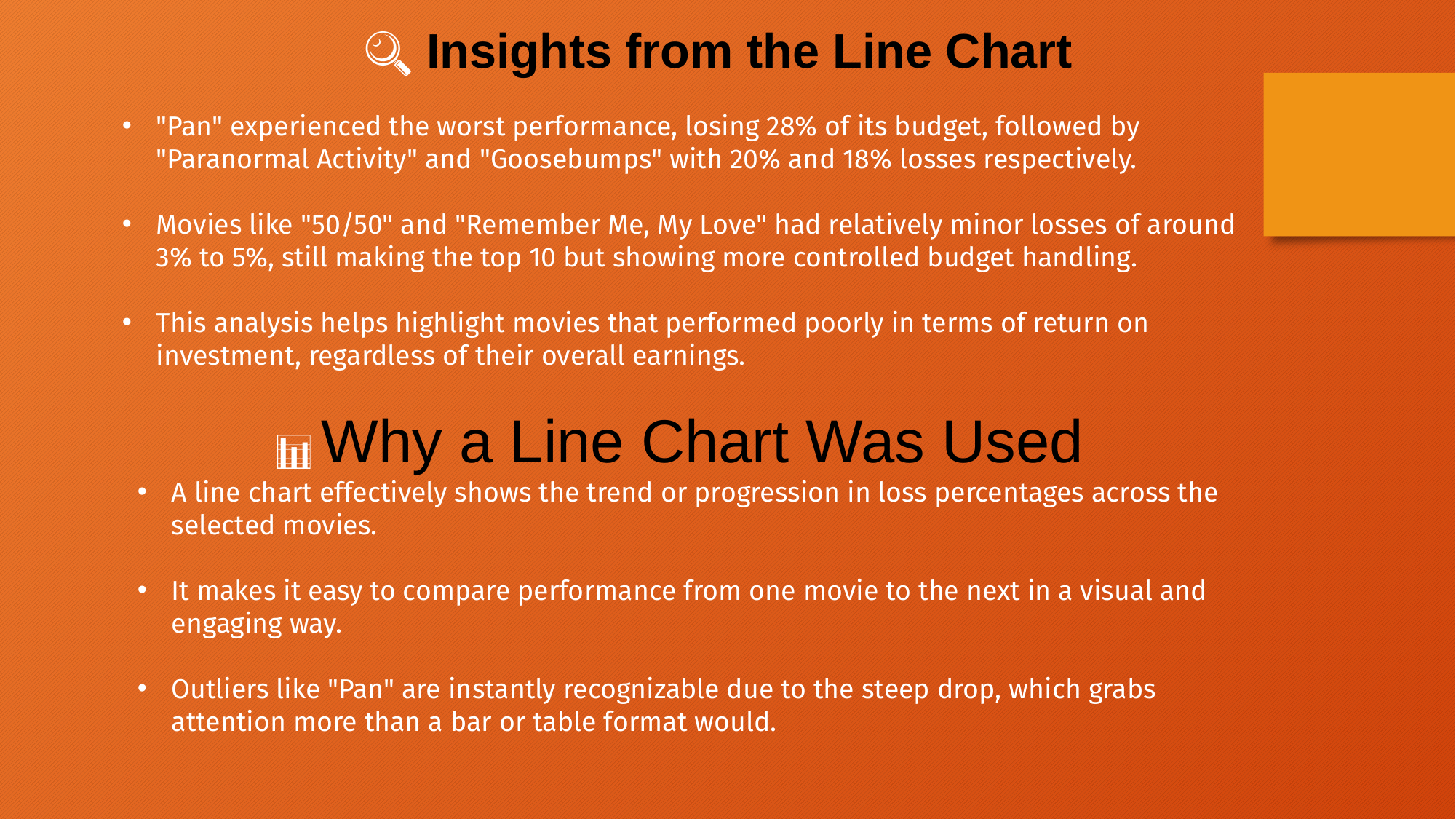

🔍 Insights from the Line Chart

"Pan" experienced the worst performance, losing 28% of its budget, followed by "Paranormal Activity" and "Goosebumps" with 20% and 18% losses respectively.

Movies like "50/50" and "Remember Me, My Love" had relatively minor losses of around 3% to 5%, still making the top 10 but showing more controlled budget handling.

This analysis helps highlight movies that performed poorly in terms of return on investment, regardless of their overall earnings.
📊 Why a Line Chart Was Used
A line chart effectively shows the trend or progression in loss percentages across the selected movies.

It makes it easy to compare performance from one movie to the next in a visual and engaging way.

Outliers like "Pan" are instantly recognizable due to the steep drop, which grabs attention more than a bar or table format would.